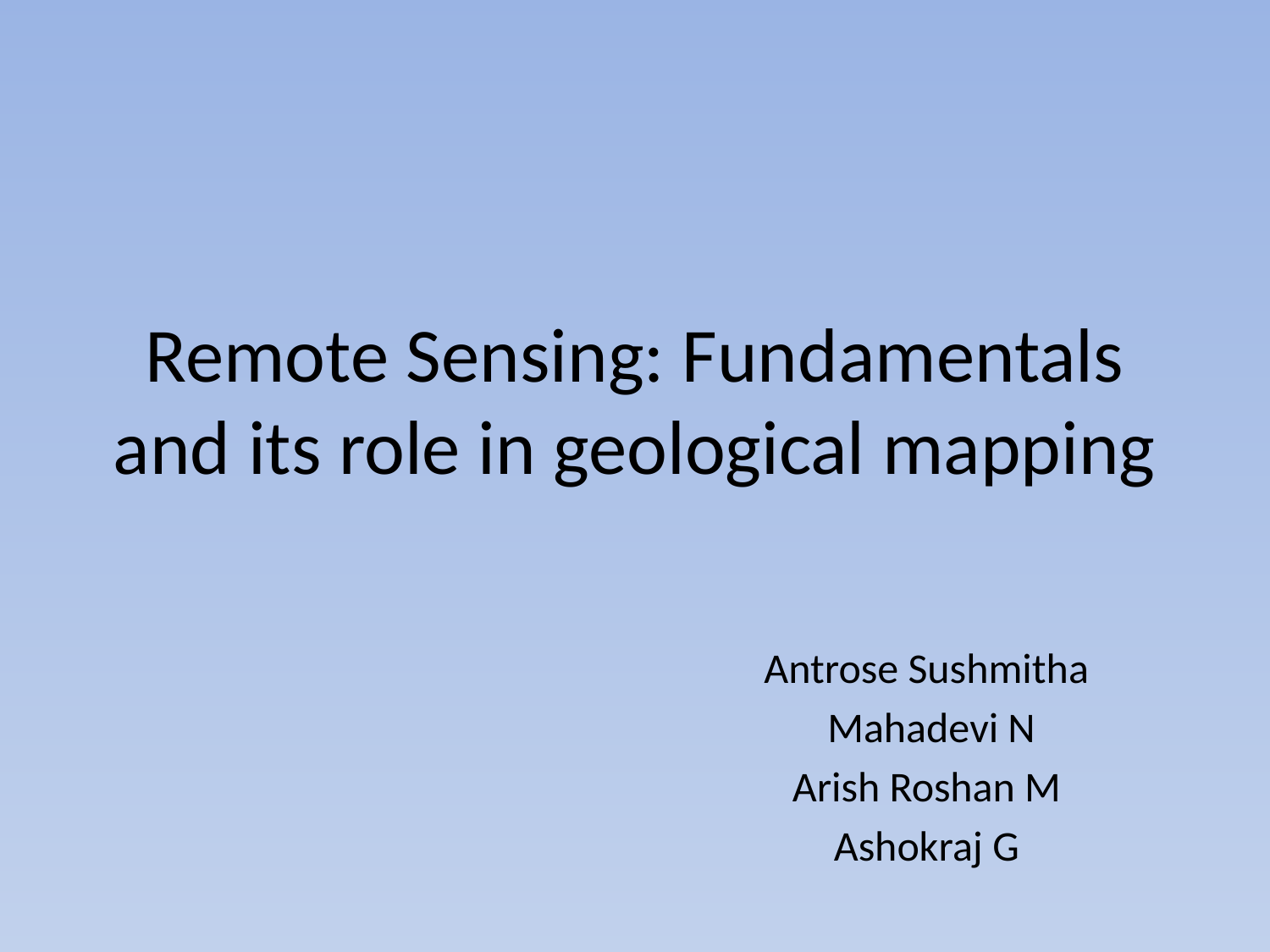

# Remote Sensing: Fundamentals and its role in geological mapping
Antrose Sushmitha
 Mahadevi N
Arish Roshan M
Ashokraj G